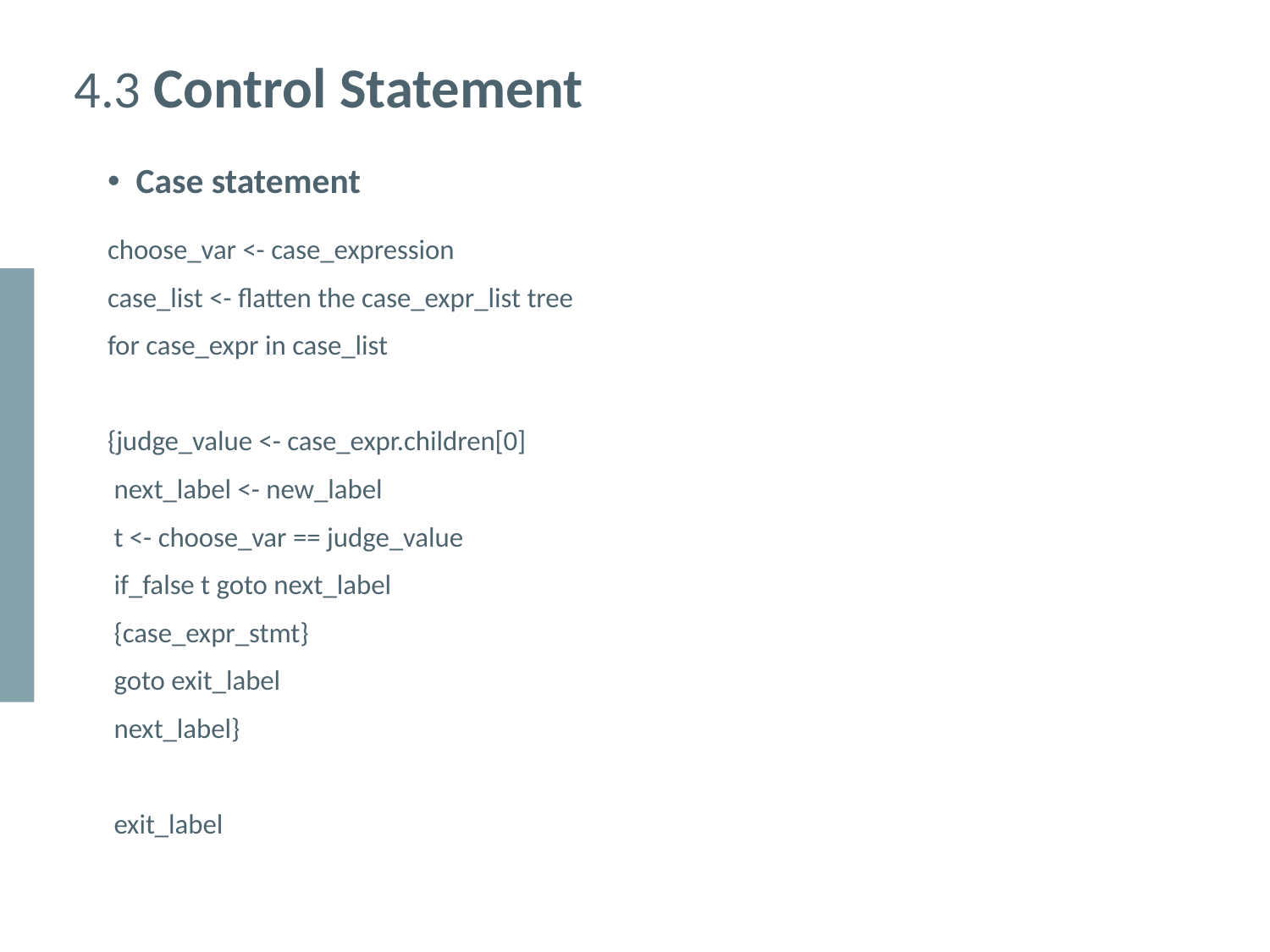

4.3 Control Statement
Case statement

choose_var <- case_expression
case_list <- flatten the case_expr_list tree
for case_expr in case_list

{judge_value <- case_expr.children[0]
 next_label <- new_label
 t <- choose_var == judge_value
 if_false t goto next_label
 {case_expr_stmt}
 goto exit_label
 next_label}

 exit_label